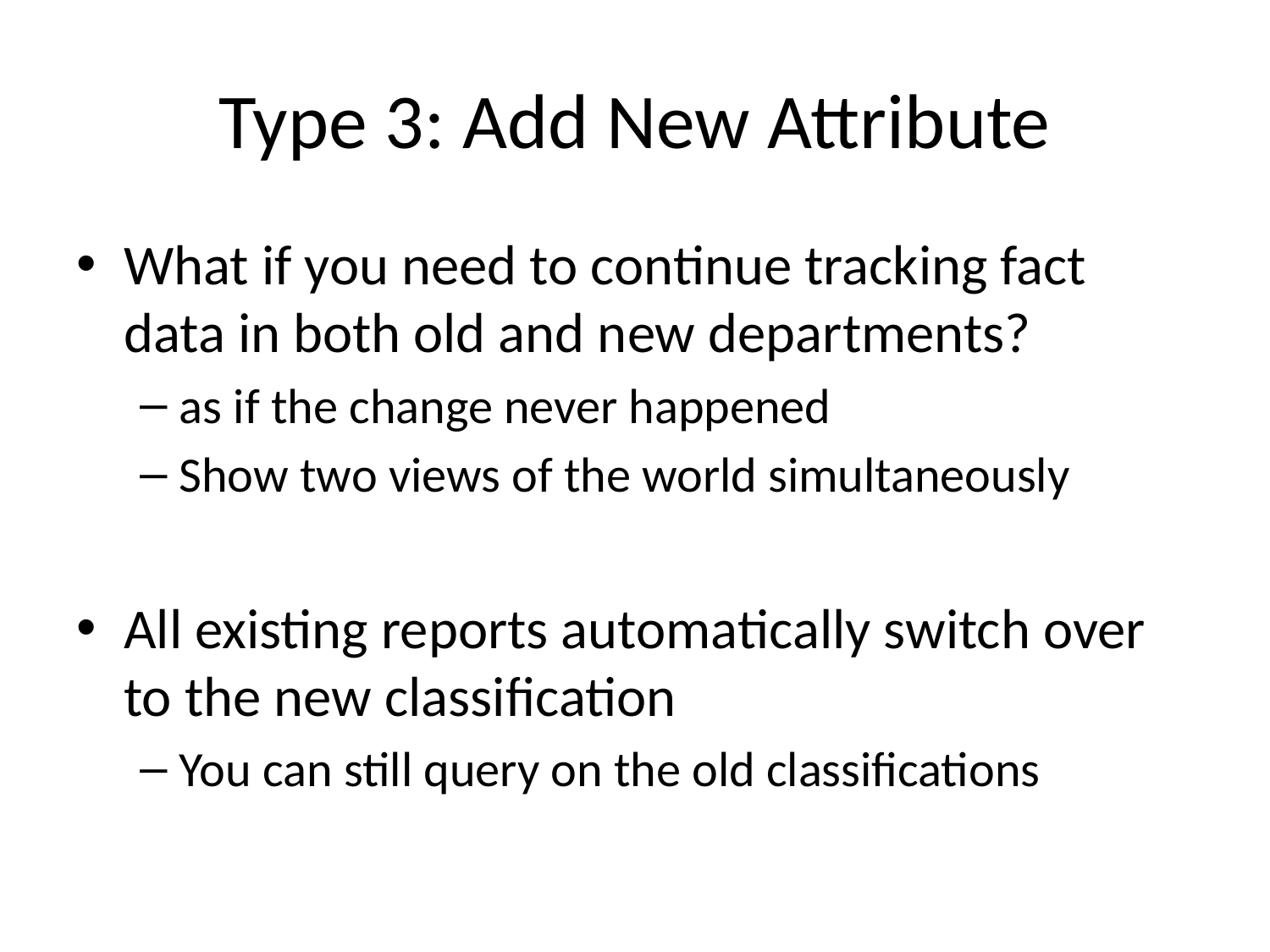

# Type 3: Add New Attribute
What if you need to continue tracking fact data in both old and new departments?
as if the change never happened
Show two views of the world simultaneously

All existing reports automatically switch over to the new classification
You can still query on the old classifications